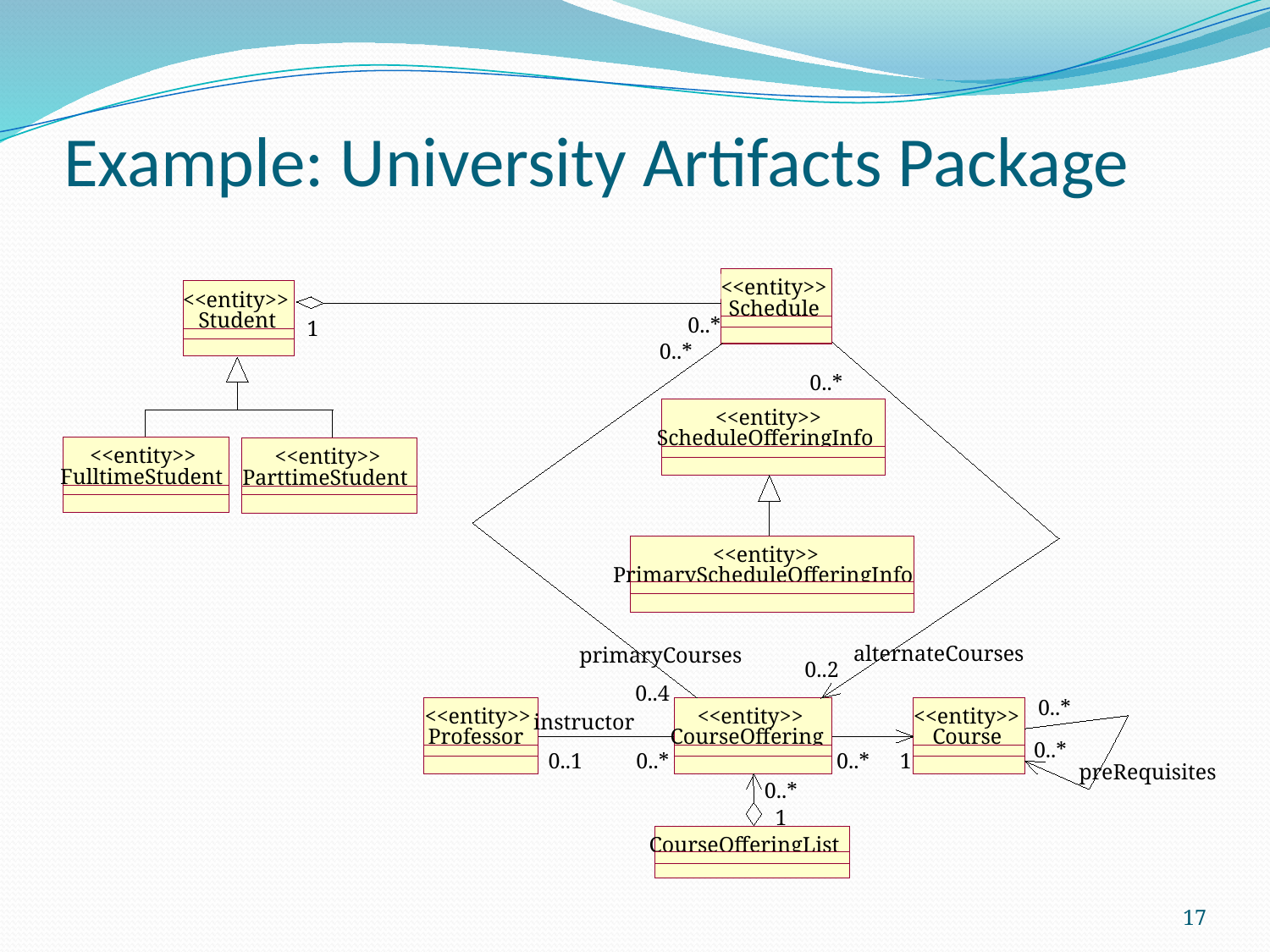

# Example: University Artifacts Package

<<entity>>
Schedule

<<entity>>
Student

0..*
1
0..*

0..*

<<entity>>

ScheduleOfferingInfo

<<entity>>
<<entity>>

FulltimeStudent
ParttimeStudent

<<entity>>
PrimaryScheduleOfferingInfo

alternateCourses
primaryCourses
0..2
0..4

0..*

<<entity>>
Course

<<entity>>
<<entity>>
instructor

Professor
CourseOffering

0..*

0..1
0..*
0..*
1

preRequisites

0..*

1

CourseOfferingList

17